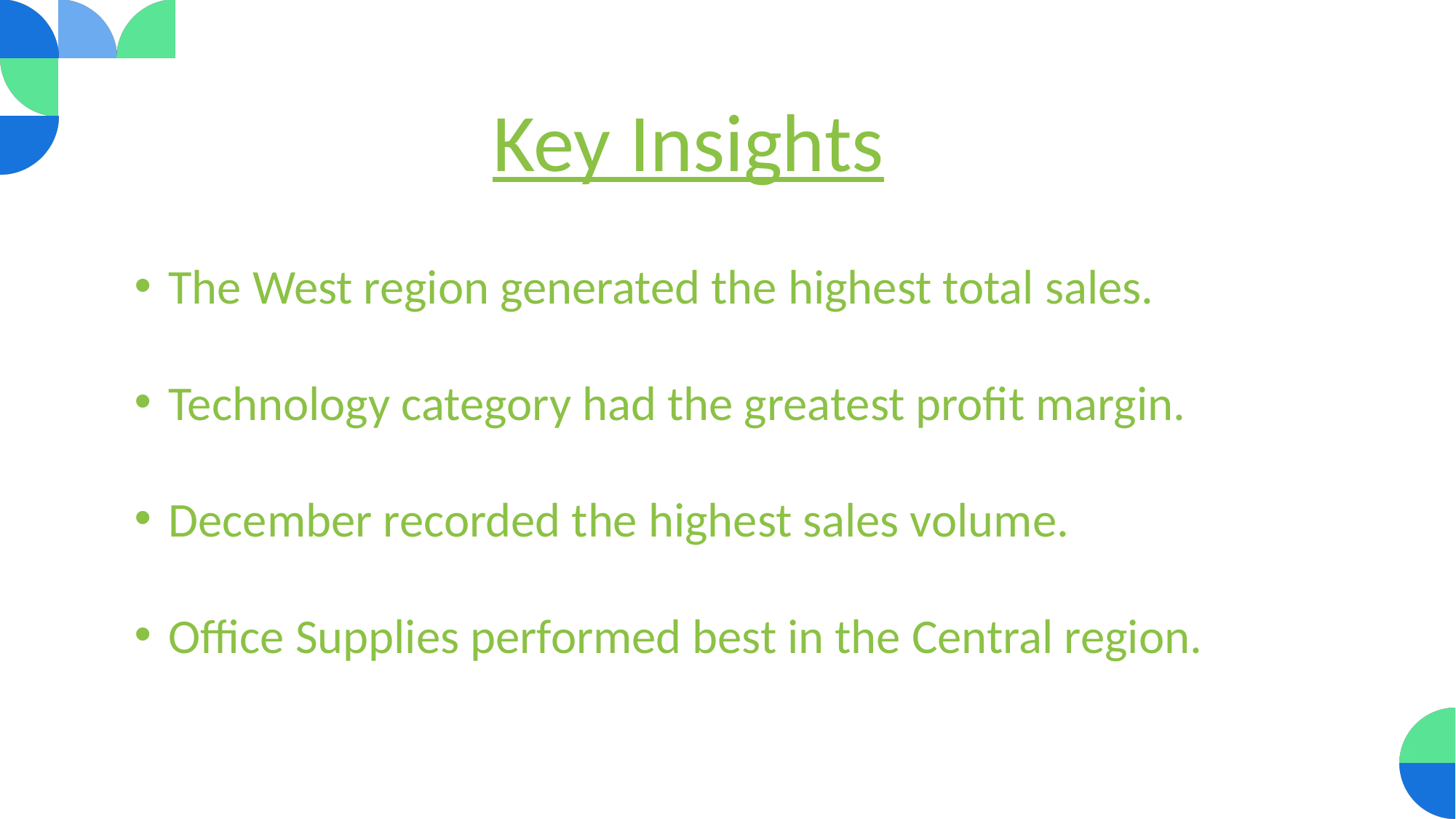

Key Insights
The West region generated the highest total sales.
Technology category had the greatest profit margin.
December recorded the highest sales volume.
Office Supplies performed best in the Central region.